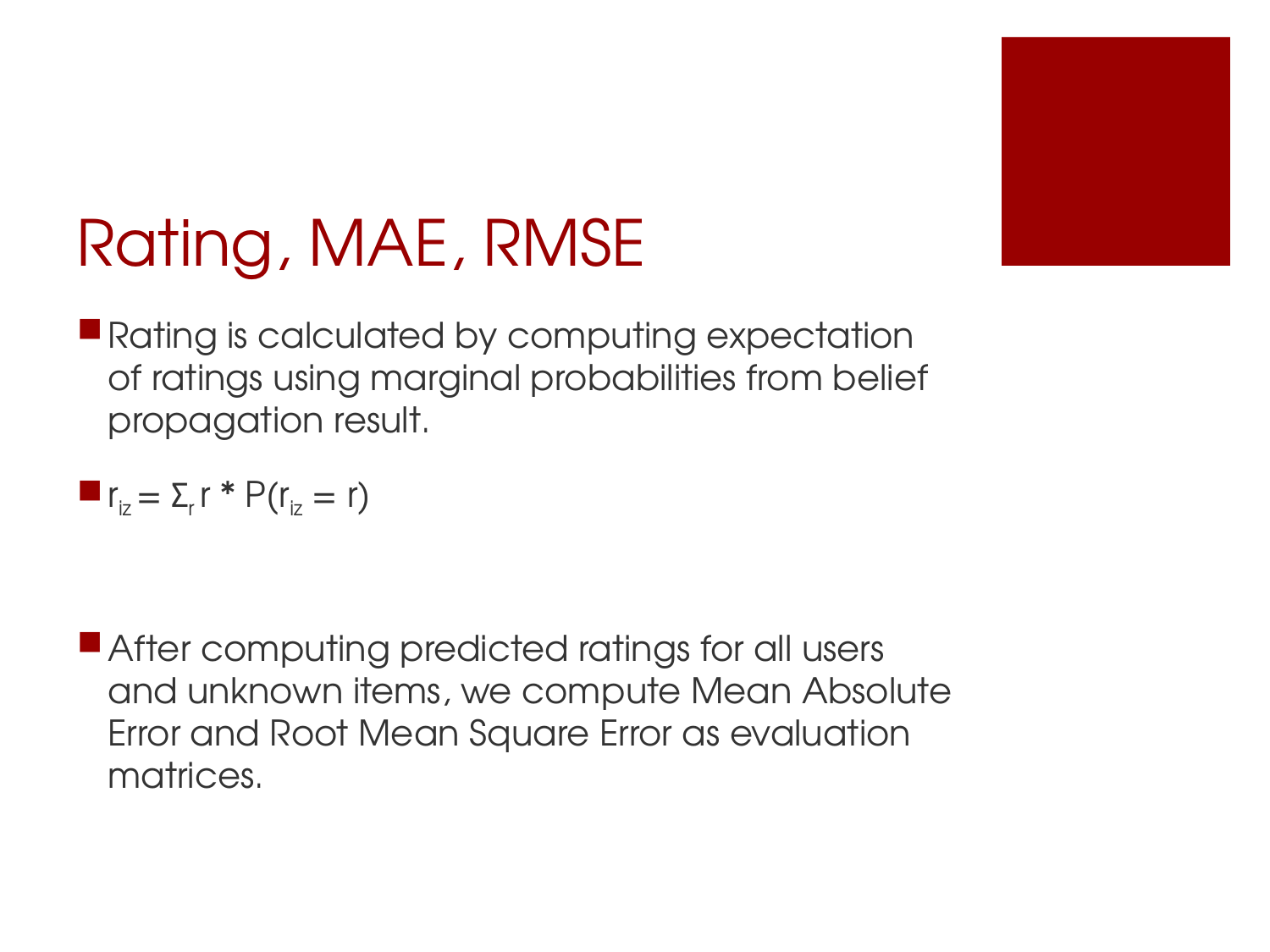

# Rating, MAE, RMSE
Rating is calculated by computing expectation of ratings using marginal probabilities from belief propagation result.
riz = Σr r * P(riz = r)

After computing predicted ratings for all users and unknown items, we compute Mean Absolute Error and Root Mean Square Error as evaluation matrices.